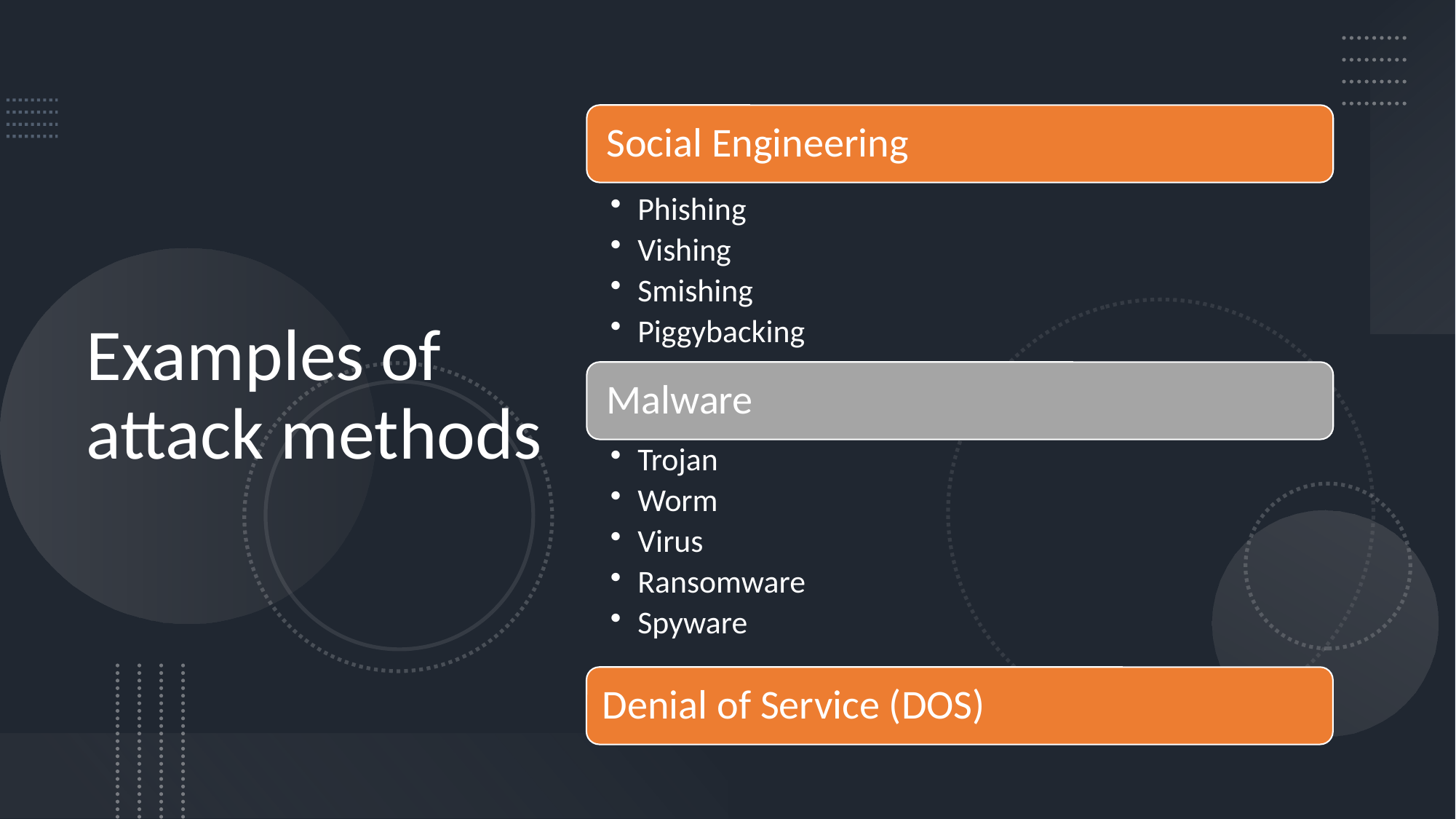

# Examples of attack methods
Social Engineering
Phishing
Vishing
Smishing
Piggybacking
Malware
Trojan
Worm
Virus
Ransomware
Spyware

Denial of Service (DOS)